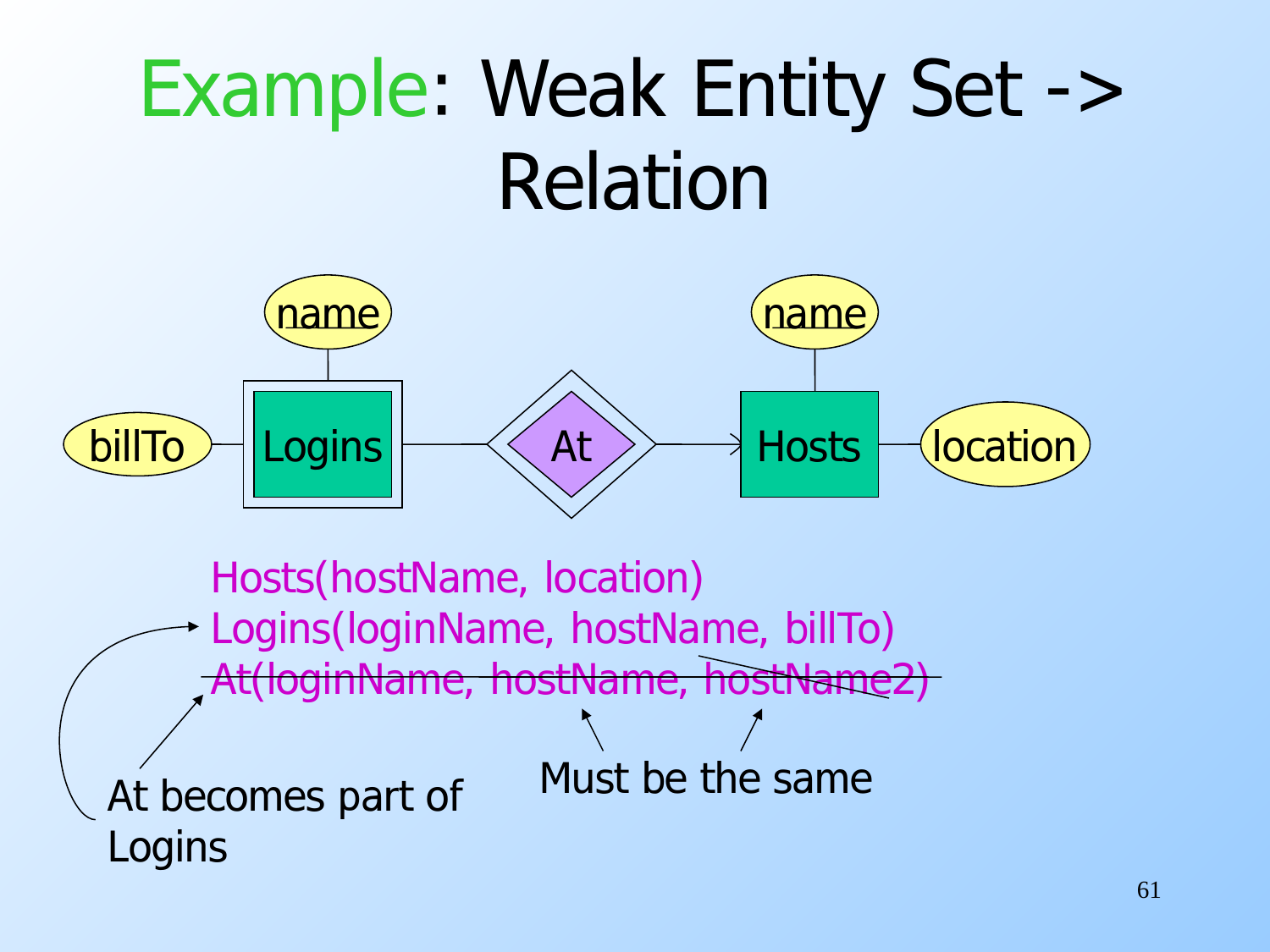

# Example: Weak Entity Set -> Relation
name
name

Logins
At
Hosts
location
billTo

Hosts(hostName, location)
Logins(loginName, hostName, billTo)
At(loginName, hostName, hostName2)

At becomes part of
Logins

Must be the same

61